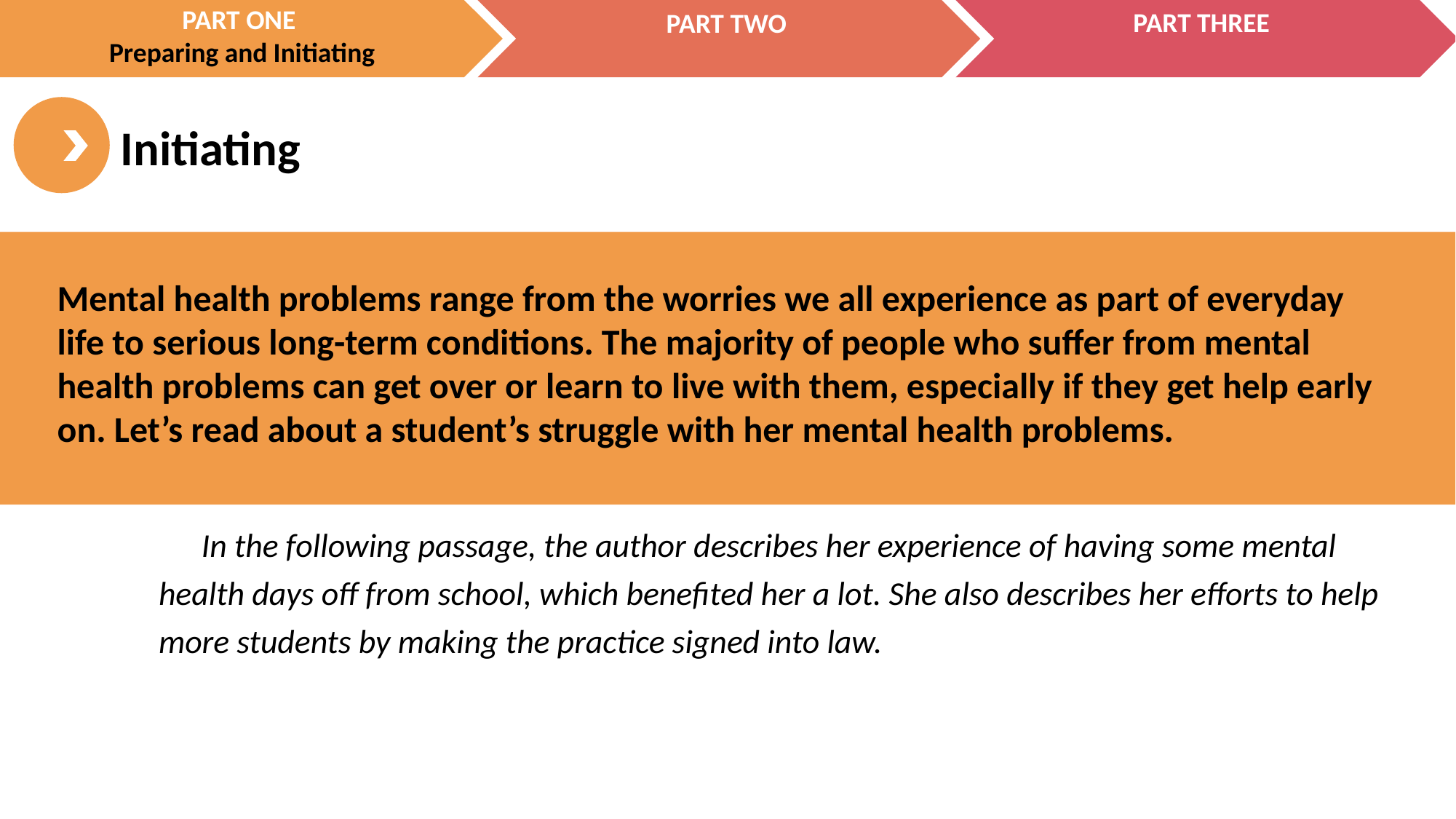

Mental health problems range from the worries we all experience as part of everyday life to serious long-term conditions. The majority of people who suffer from mental health problems can get over or learn to live with them, especially if they get help early on. Let’s read about a student’s struggle with her mental health problems.
In the following passage, the author describes her experience of having some mental health days off from school, which benefited her a lot. She also describes her efforts to help more students by making the practice signed into law.